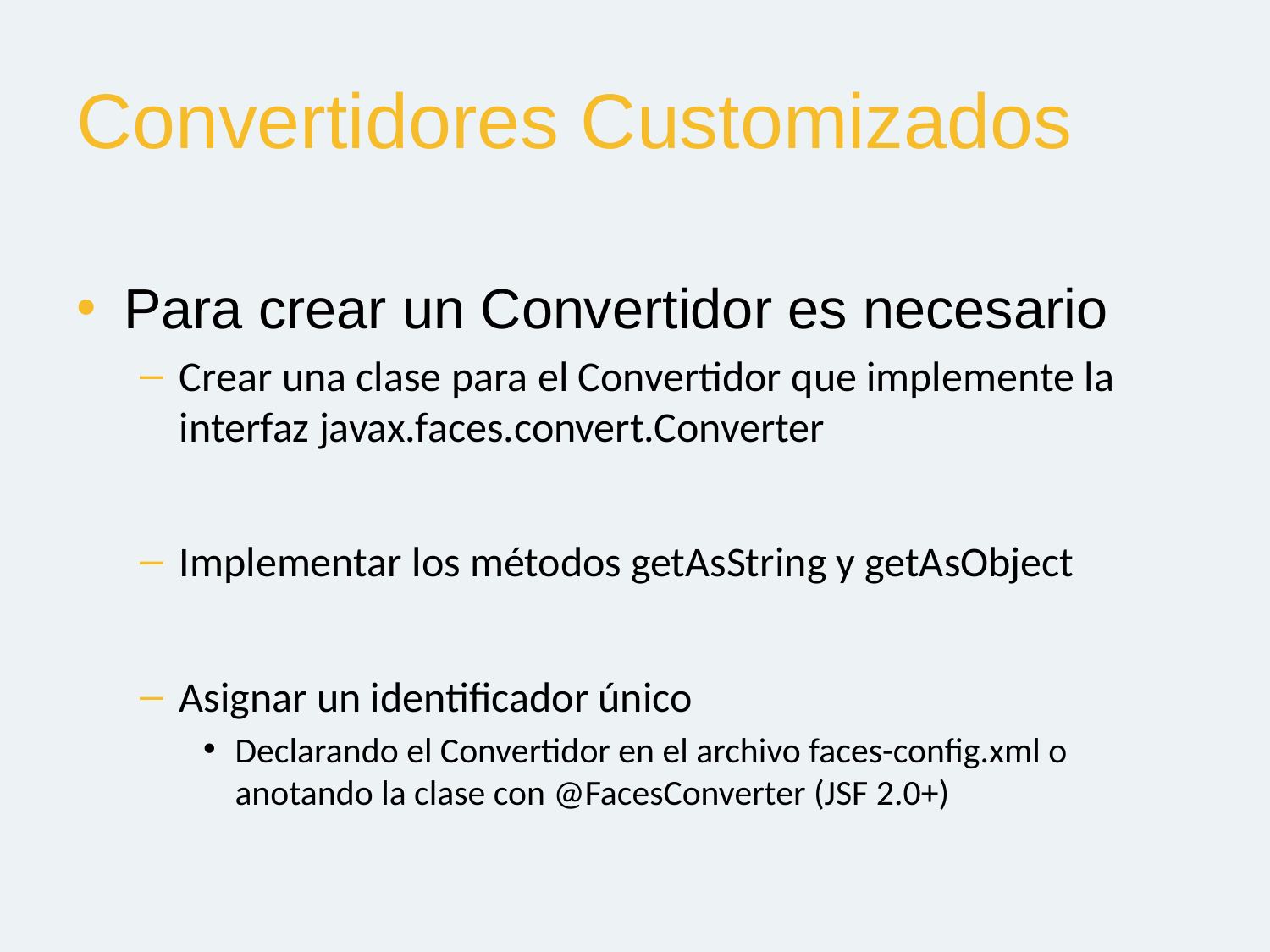

# Convertidores Customizados
Para crear un Convertidor es necesario
Crear una clase para el Convertidor que implemente la interfaz javax.faces.convert.Converter

Implementar los métodos getAsString y getAsObject

Asignar un identificador único
Declarando el Convertidor en el archivo faces-config.xml o anotando la clase con @FacesConverter (JSF 2.0+)